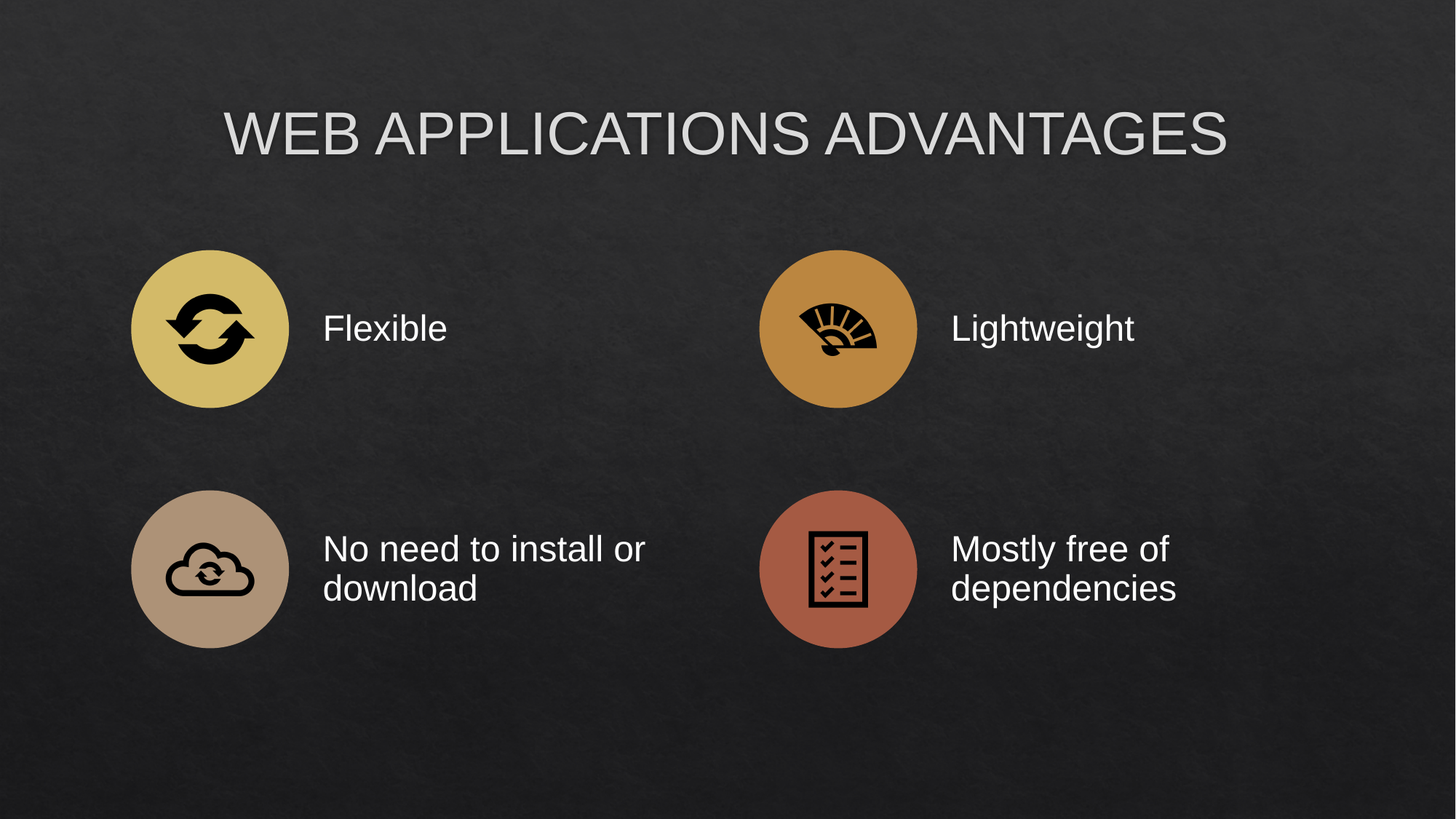

# WEB APPLICATIONS ADVANTAGES
Flexible
Lightweight
No need to install or download
Mostly free of dependencies